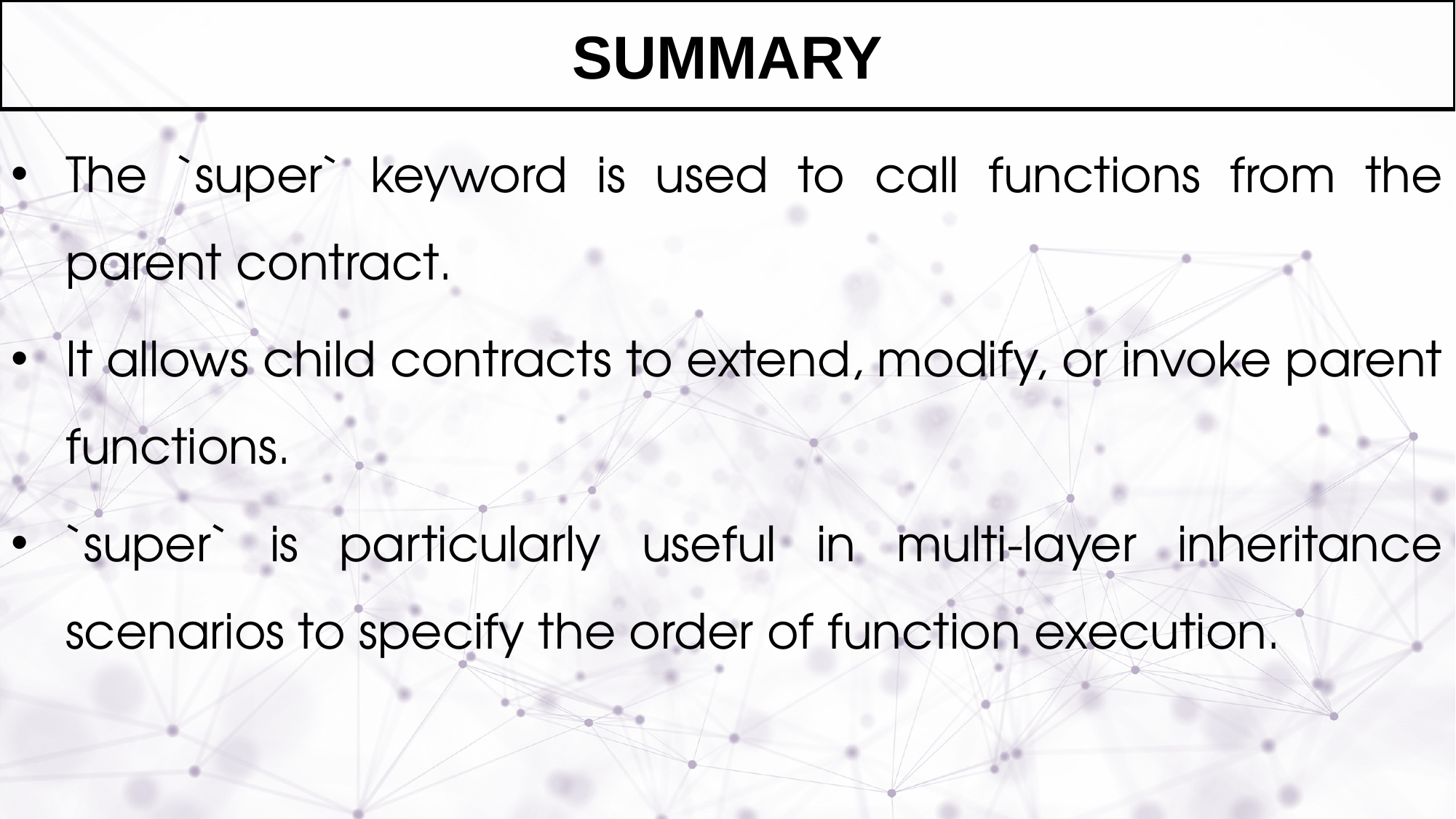

# SUMMARY
The `super` keyword is used to call functions from the parent contract.
It allows child contracts to extend, modify, or invoke parent functions.
`super` is particularly useful in multi-layer inheritance scenarios to specify the order of function execution.